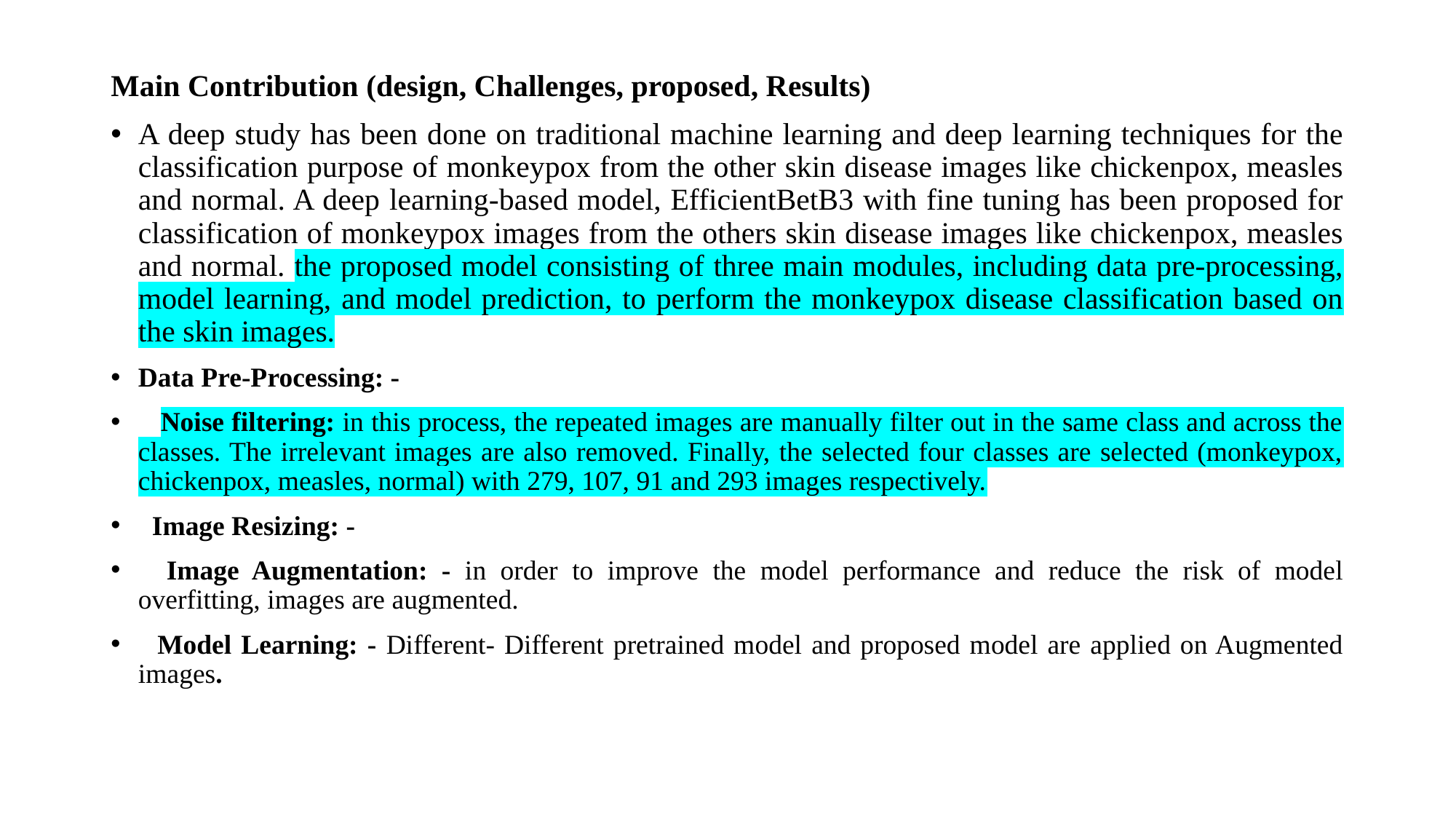

Main Contribution (design, Challenges, proposed, Results)
A deep study has been done on traditional machine learning and deep learning techniques for the classification purpose of monkeypox from the other skin disease images like chickenpox, measles and normal. A deep learning-based model, EfficientBetB3 with fine tuning has been proposed for classification of monkeypox images from the others skin disease images like chickenpox, measles and normal. the proposed model consisting of three main modules, including data pre-processing, model learning, and model prediction, to perform the monkeypox disease classification based on the skin images.
Data Pre-Processing: -
   Noise filtering: in this process, the repeated images are manually filter out in the same class and across the classes. The irrelevant images are also removed. Finally, the selected four classes are selected (monkeypox, chickenpox, measles, normal) with 279, 107, 91 and 293 images respectively.
  Image Resizing: -
  Image Augmentation: - in order to improve the model performance and reduce the risk of model overfitting, images are augmented.
  Model Learning: - Different- Different pretrained model and proposed model are applied on Augmented images.